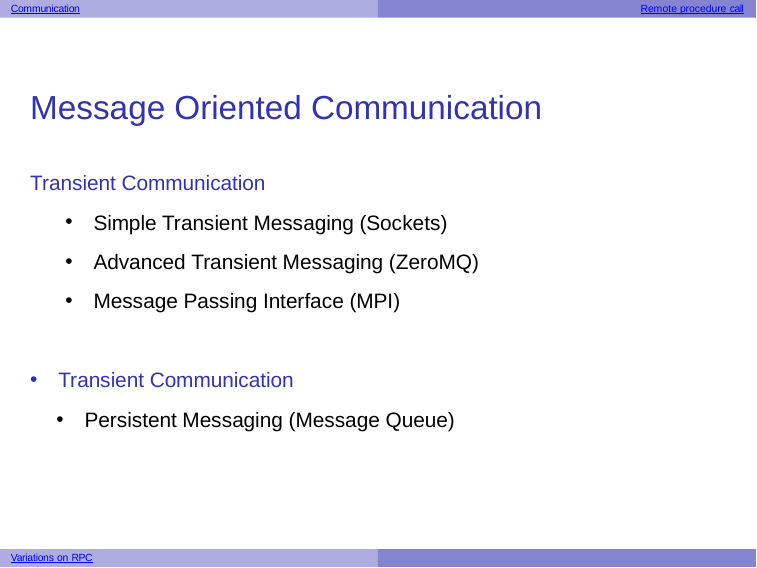

Communication
Remote procedure call
Message Oriented Communication

Transient Communication
Simple Transient Messaging (Sockets)
Advanced Transient Messaging (ZeroMQ)
Message Passing Interface (MPI)

Transient Communication
Persistent Messaging (Message Queue)

Variations on RPC